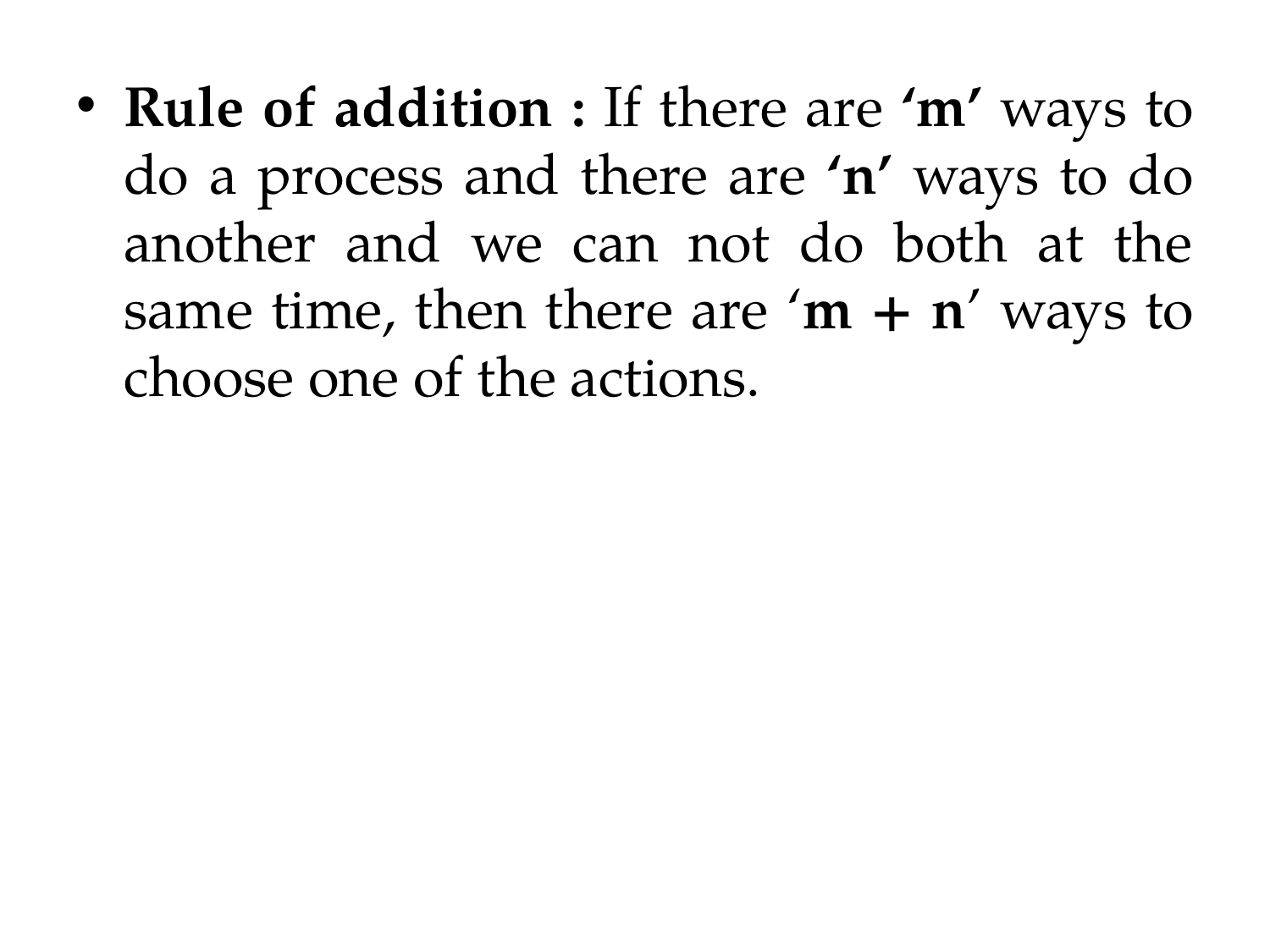

Rule of addition : If there are ‘m’ ways to do a process and there are ‘n’ ways to do another and we can not do both at the same time, then there are ‘m + n’ ways to choose one of the actions.